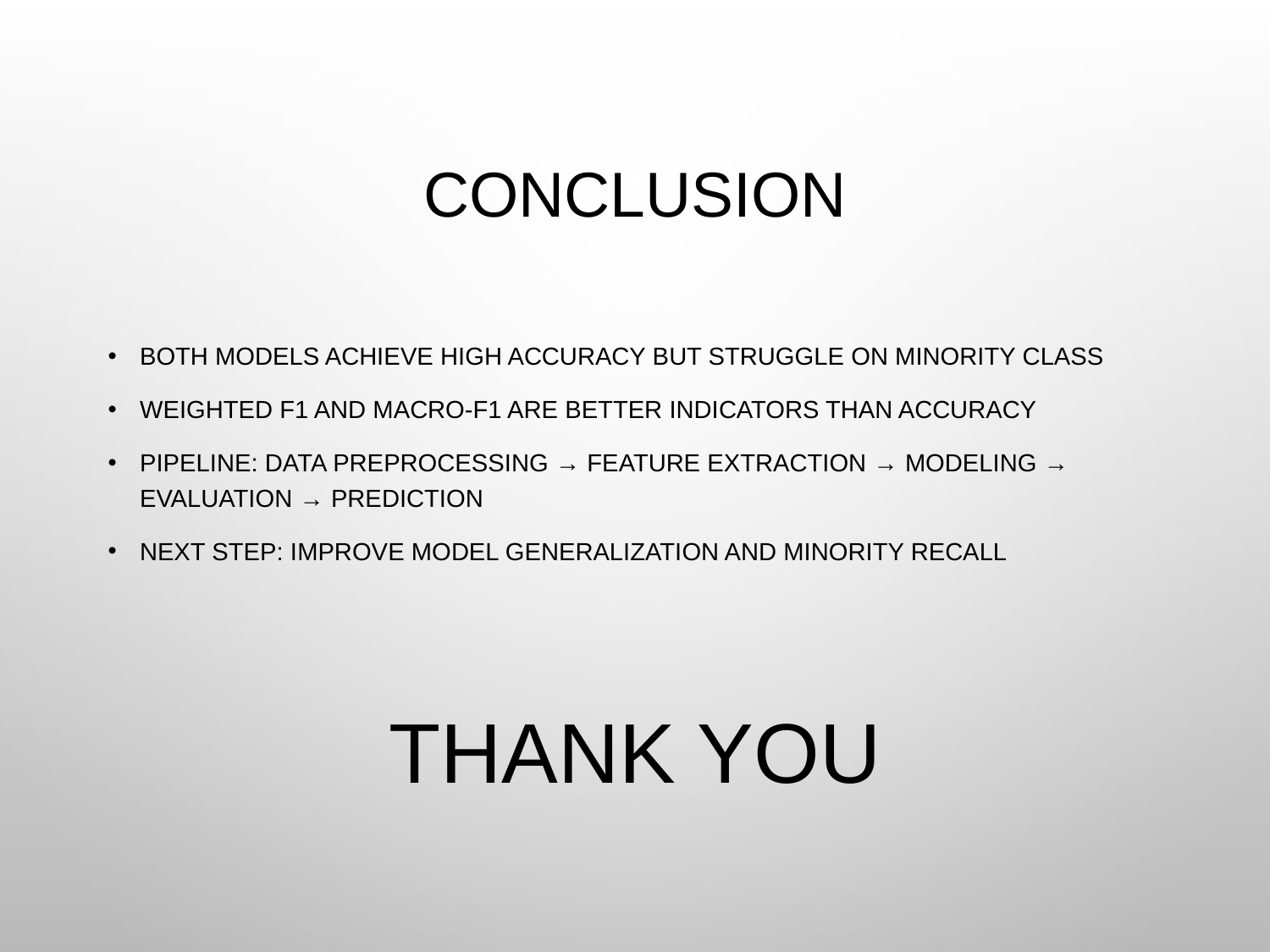

# Conclusion
Both models achieve high accuracy but struggle on minority class
Weighted F1 and macro-F1 are better indicators than accuracy
Pipeline: data preprocessing → feature extraction → modeling → evaluation → prediction
Next step: improve model generalization and minority recall
THANK YOU